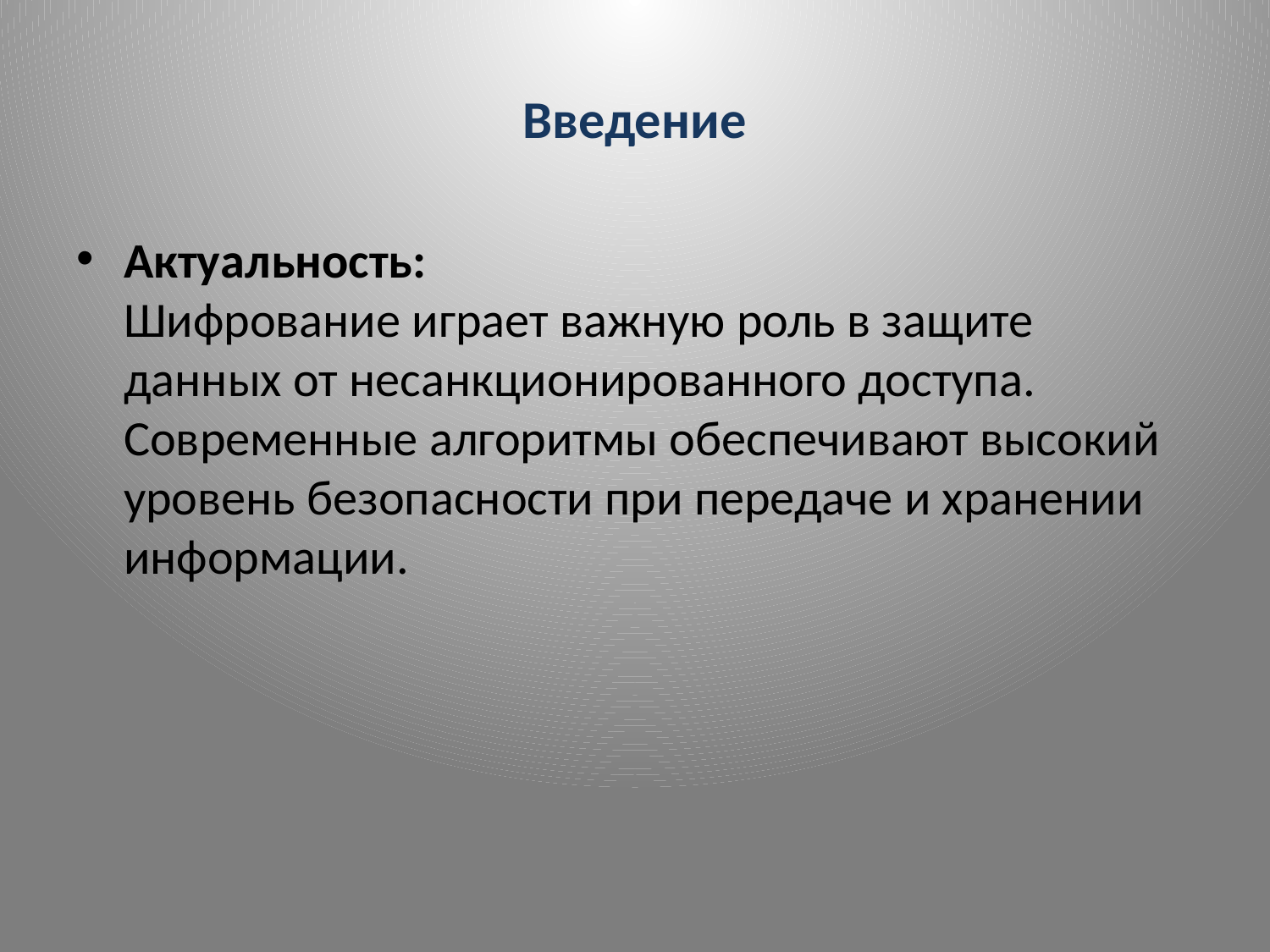

# Введение
Актуальность:
Шифрование играет важную роль в защите данных от несанкционированного доступа. Современные алгоритмы обеспечивают высокий уровень безопасности при передаче и хранении информации.